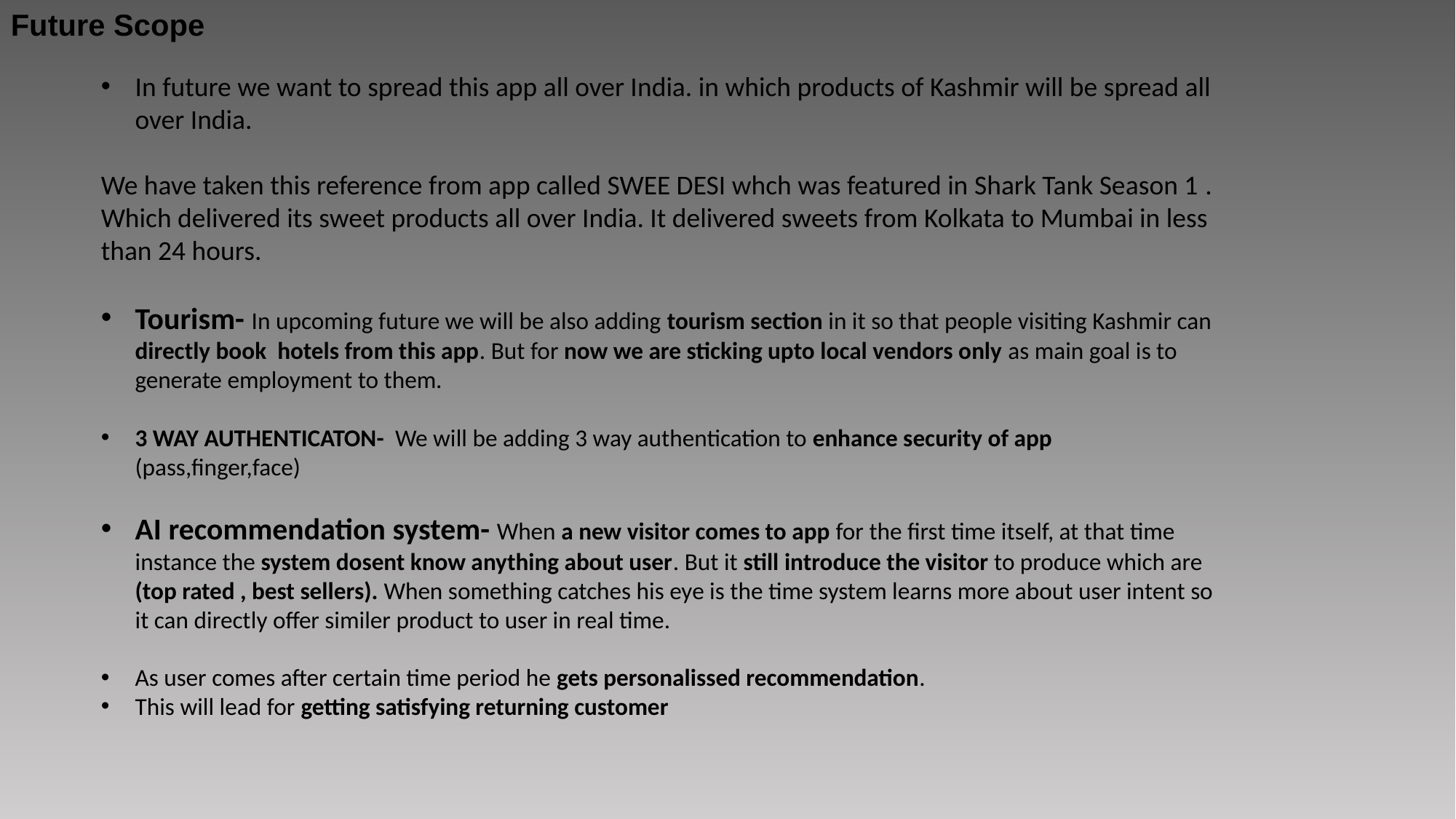

Future Scope
In future we want to spread this app all over India. in which products of Kashmir will be spread all over India.

We have taken this reference from app called SWEE DESI whch was featured in Shark Tank Season 1 .
Which delivered its sweet products all over India. It delivered sweets from Kolkata to Mumbai in less than 24 hours.

Tourism- In upcoming future we will be also adding tourism section in it so that people visiting Kashmir can directly book  hotels from this app. But for now we are sticking upto local vendors only as main goal is to generate employment to them.

3 WAY AUTHENTICATON-  We will be adding 3 way authentication to enhance security of app (pass,finger,face)

AI recommendation system- When a new visitor comes to app for the first time itself, at that time instance the system dosent know anything about user. But it still introduce the visitor to produce which are (top rated , best sellers). When something catches his eye is the time system learns more about user intent so it can directly offer similer product to user in real time.

As user comes after certain time period he gets personalissed recommendation.
This will lead for getting satisfying returning customer